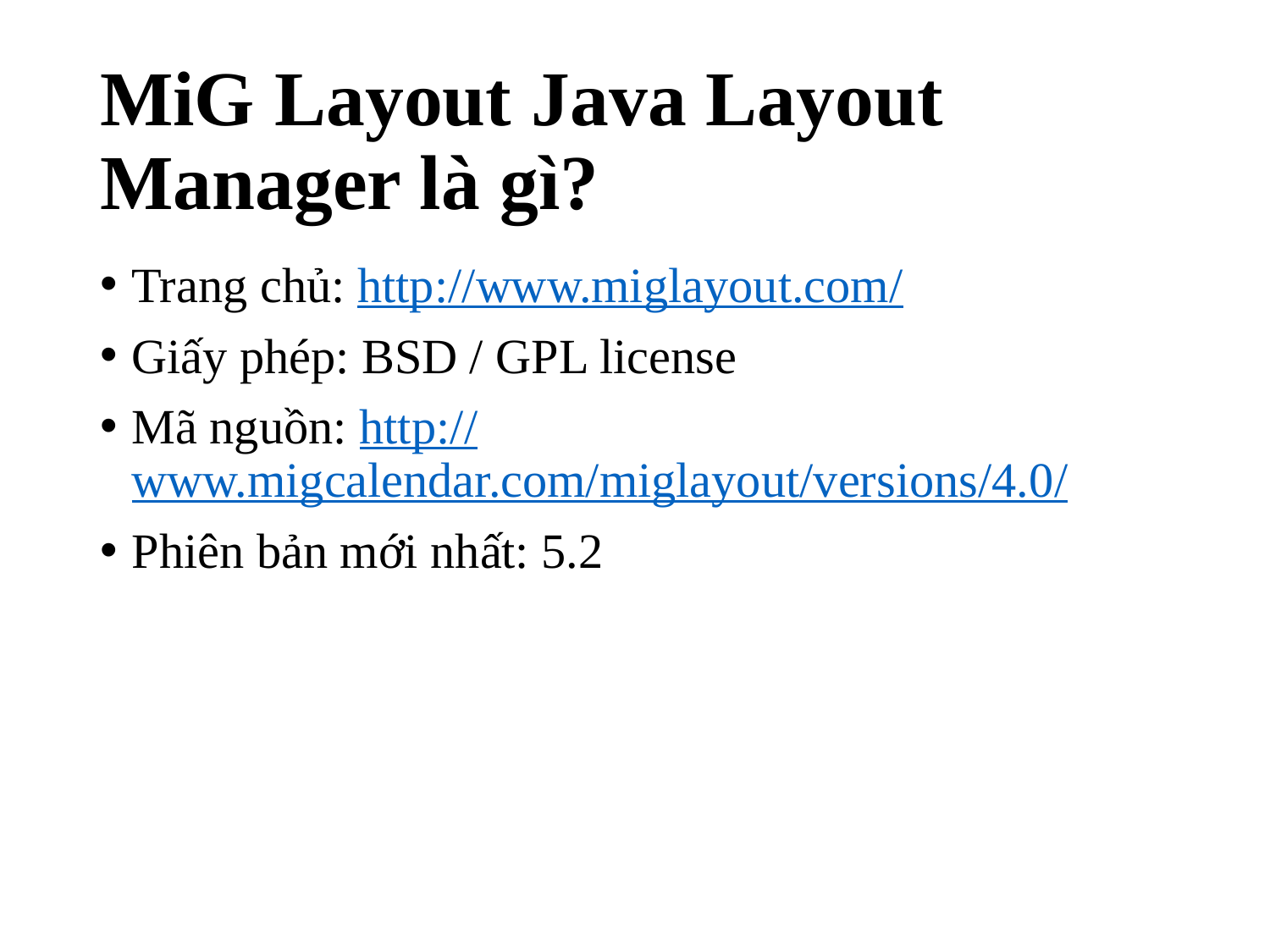

# MiG Layout Java Layout Manager là gì?
Trang chủ: http://www.miglayout.com/
Giấy phép: BSD / GPL license
Mã nguồn: http://www.migcalendar.com/miglayout/versions/4.0/
Phiên bản mới nhất: 5.2